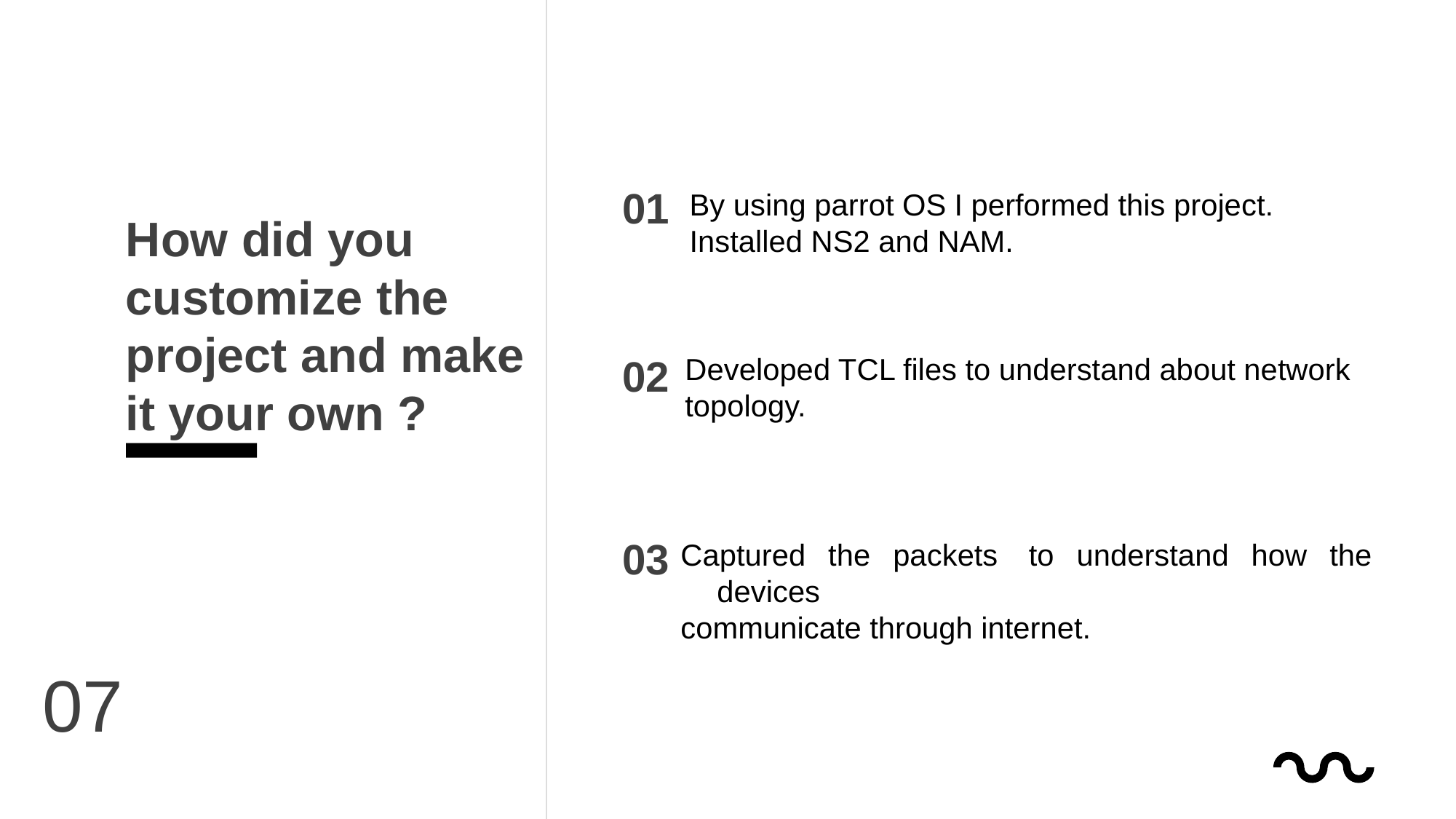

01
By using parrot OS I performed this project.
Installed NS2 and NAM.

How did you customize the project and make it your own ?
02
Developed TCL files to understand about network
topology.

03

Captured the packets  to understand how the devices
communicate through internet.
07